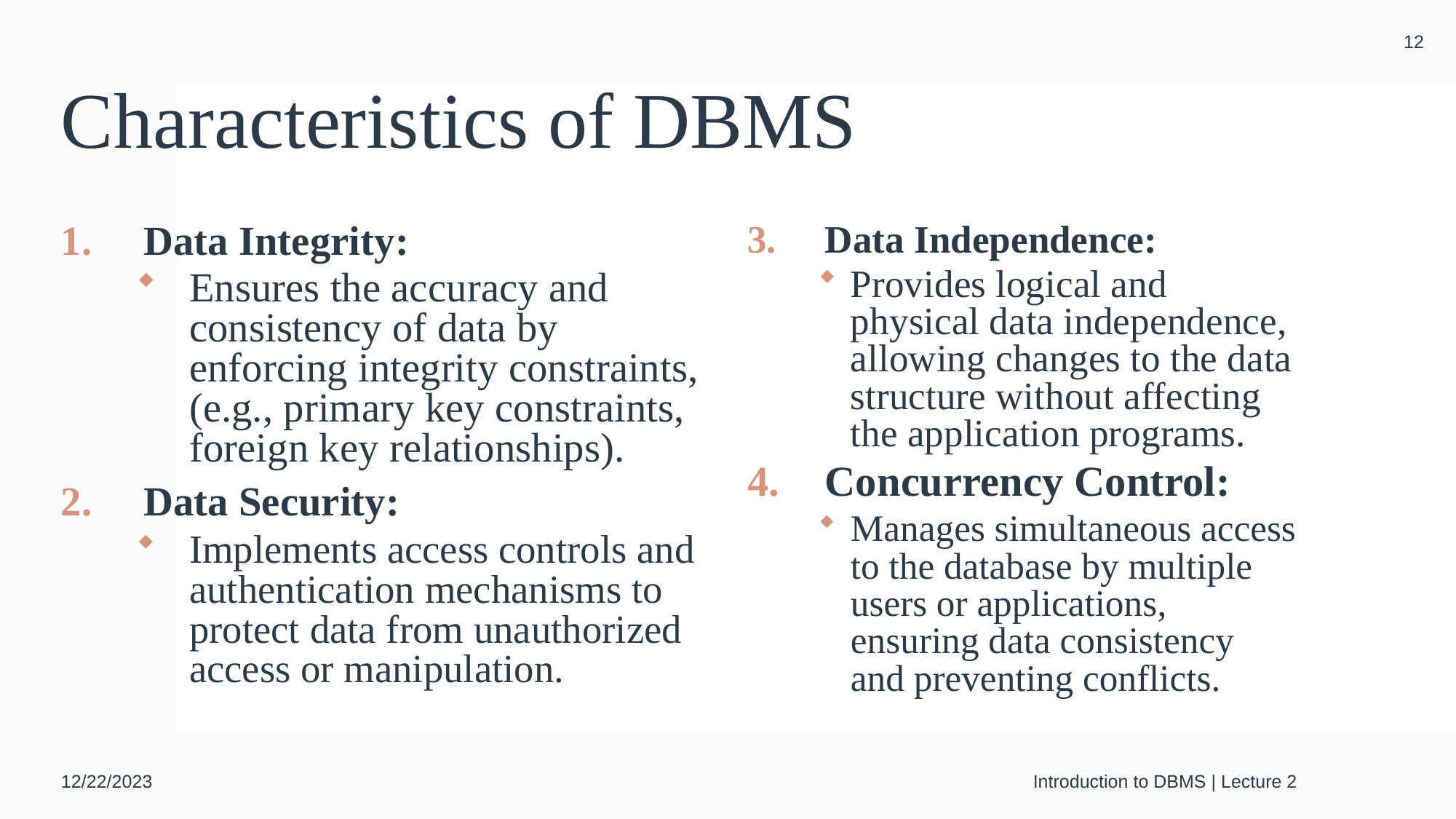

12
# Characteristics of DBMS
Data Integrity:
Ensures the accuracy and consistency of data by enforcing integrity constraints, (e.g., primary key constraints, foreign key relationships).
Data Security:
Implements access controls and authentication mechanisms to protect data from unauthorized access or manipulation.
Data Independence:
Provides logical and physical data independence, allowing changes to the data structure without affecting the application programs.
Concurrency Control:
Manages simultaneous access to the database by multiple users or applications, ensuring data consistency and preventing conflicts.
12/22/2023
Introduction to DBMS | Lecture 2